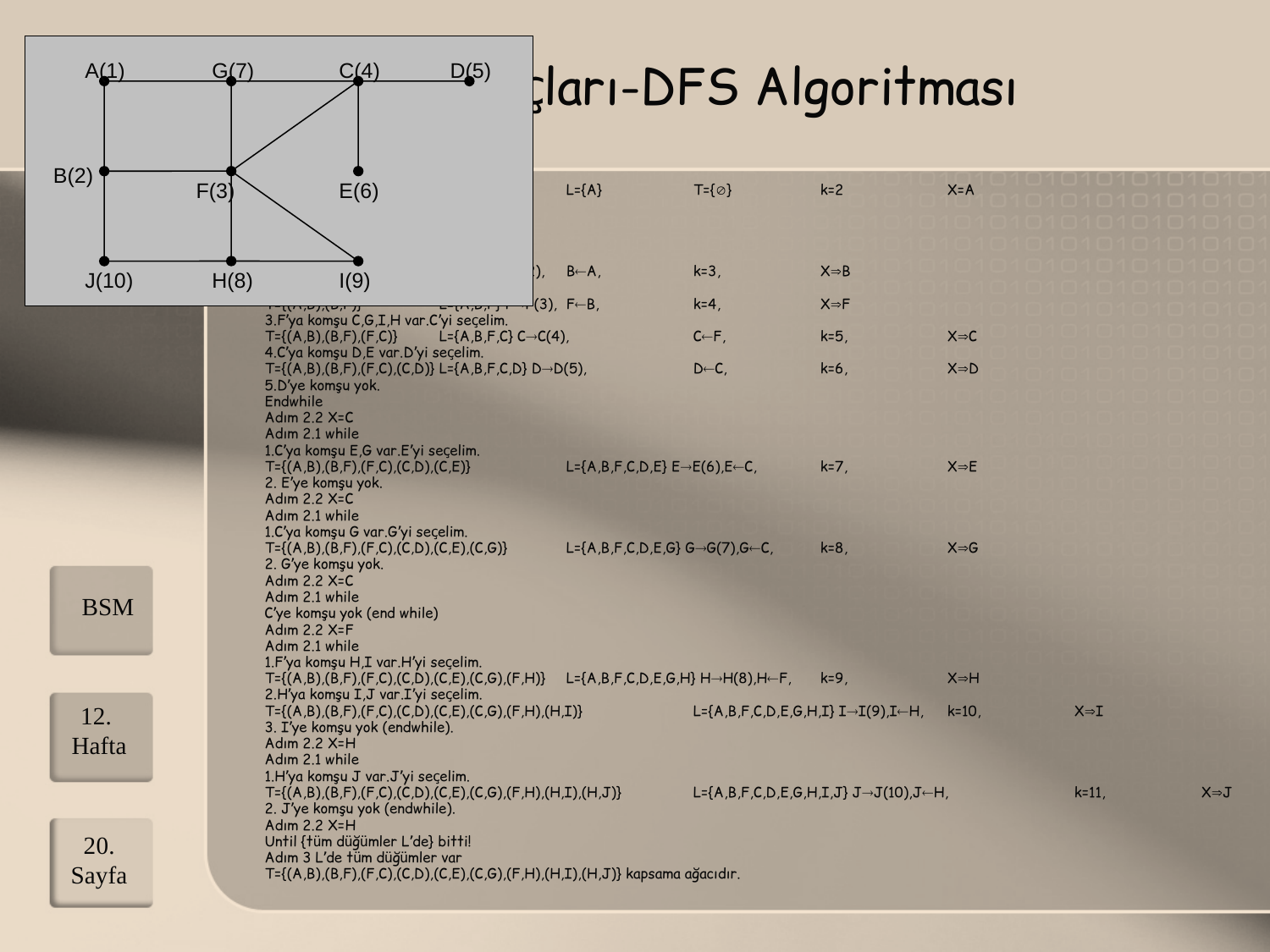

# Kapsama Ağaçları-DFS Algoritması

A(1)
G(7)
C(4)
D(5)

B(2)

F(3)

E(6)
J(10)

H(8)

I(9)
Adım 1 Başlangıç düğümü A,	L={A}	T={∅}	k=2	X=A
Adım 2
Repeat
Adım 2.1 while
1.A’ya komşu B,G var.B’yi seçelim.
T={(A,B)}	L={A,B} B→B(2),	B←A,	k=3,	X⇒B
2.B’ya komşu F,J var.F’yi seçelim.
T={(A,B),(B,F)}	L={A,B,F} F→F(3),	F←B,	k=4,	X⇒F
3.F’ya komşu C,G,I,H var.C’yi seçelim.
T={(A,B),(B,F),(F,C)}	L={A,B,F,C} C→C(4),	C←F,	k=5,	X⇒C
4.C’ya komşu D,E var.D’yi seçelim.
T={(A,B),(B,F),(F,C),(C,D)}	L={A,B,F,C,D} D→D(5),	D←C,	k=6,	X⇒D
5.D’ye komşu yok.
Endwhile
Adım 2.2 X=C
Adım 2.1 while
1.C’ya komşu E,G var.E’yi seçelim.
T={(A,B),(B,F),(F,C),(C,D),(C,E)}	L={A,B,F,C,D,E} E→E(6),E←C,	k=7,	X⇒E
2. E’ye komşu yok.
Adım 2.2 X=C
Adım 2.1 while
1.C’ya komşu G var.G’yi seçelim.
T={(A,B),(B,F),(F,C),(C,D),(C,E),(C,G)}	L={A,B,F,C,D,E,G} G→G(7),G←C,	k=8,	X⇒G
2. G’ye komşu yok.
Adım 2.2 X=C
Adım 2.1 while
C’ye komşu yok (end while)
Adım 2.2 X=F
Adım 2.1 while
1.F’ya komşu H,I var.H’yi seçelim.
T={(A,B),(B,F),(F,C),(C,D),(C,E),(C,G),(F,H)}	L={A,B,F,C,D,E,G,H} H→H(8),H←F,	k=9,	X⇒H
2.H’ya komşu I,J var.I’yi seçelim.
T={(A,B),(B,F),(F,C),(C,D),(C,E),(C,G),(F,H),(H,I)}	L={A,B,F,C,D,E,G,H,I} I→I(9),I←H,	k=10,	X⇒I
3. I’ye komşu yok (endwhile).
Adım 2.2 X=H
Adım 2.1 while
1.H’ya komşu J var.J’yi seçelim.
T={(A,B),(B,F),(F,C),(C,D),(C,E),(C,G),(F,H),(H,I),(H,J)}	L={A,B,F,C,D,E,G,H,I,J} J→J(10),J←H,	k=11,	X⇒J
2. J’ye komşu yok (endwhile).
Adım 2.2 X=H
Until {tüm düğümler L’de} bitti!
Adım 3 L’de tüm düğümler var
T={(A,B),(B,F),(F,C),(C,D),(C,E),(C,G),(F,H),(H,I),(H,J)} kapsama ağacıdır.
BSM
12.  Hafta
20. Sayfa